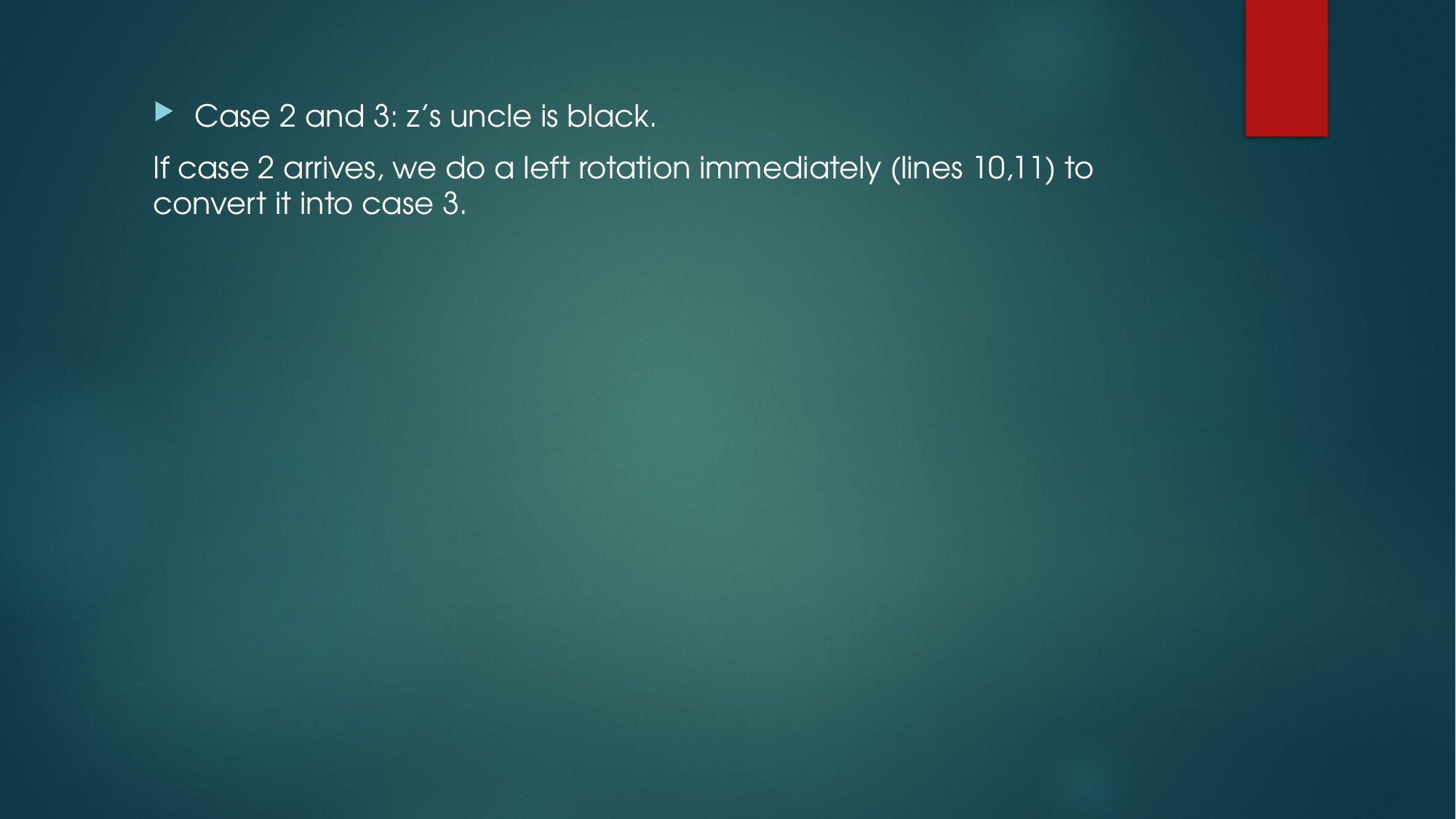

Case 2 and 3: z’s uncle is black.
If case 2 arrives, we do a left rotation immediately (lines 10,11) to convert it into case 3.